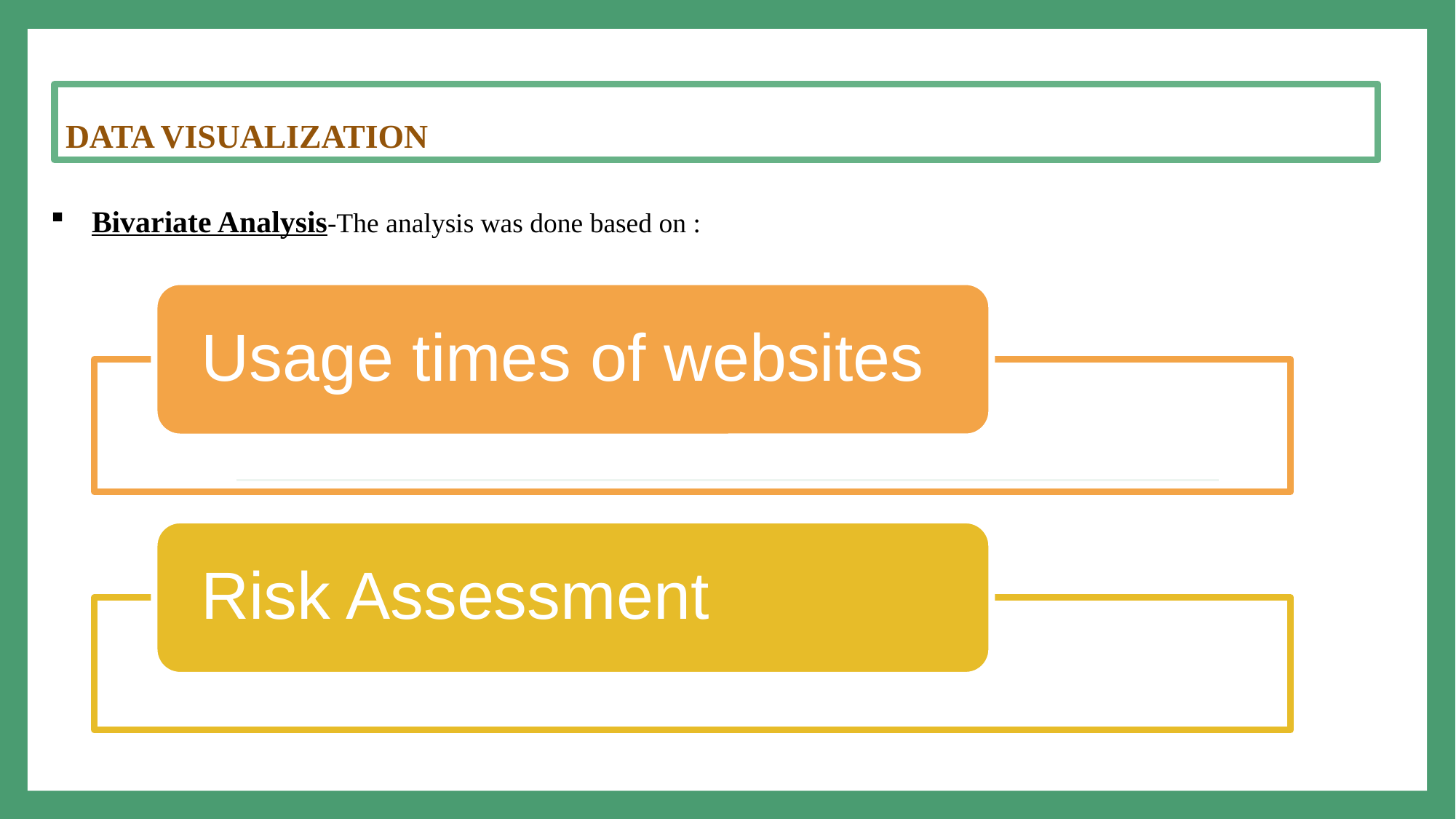

# Data Visualization
Bivariate Analysis-The analysis was done based on :
Usage times of websites
Risk Assessment